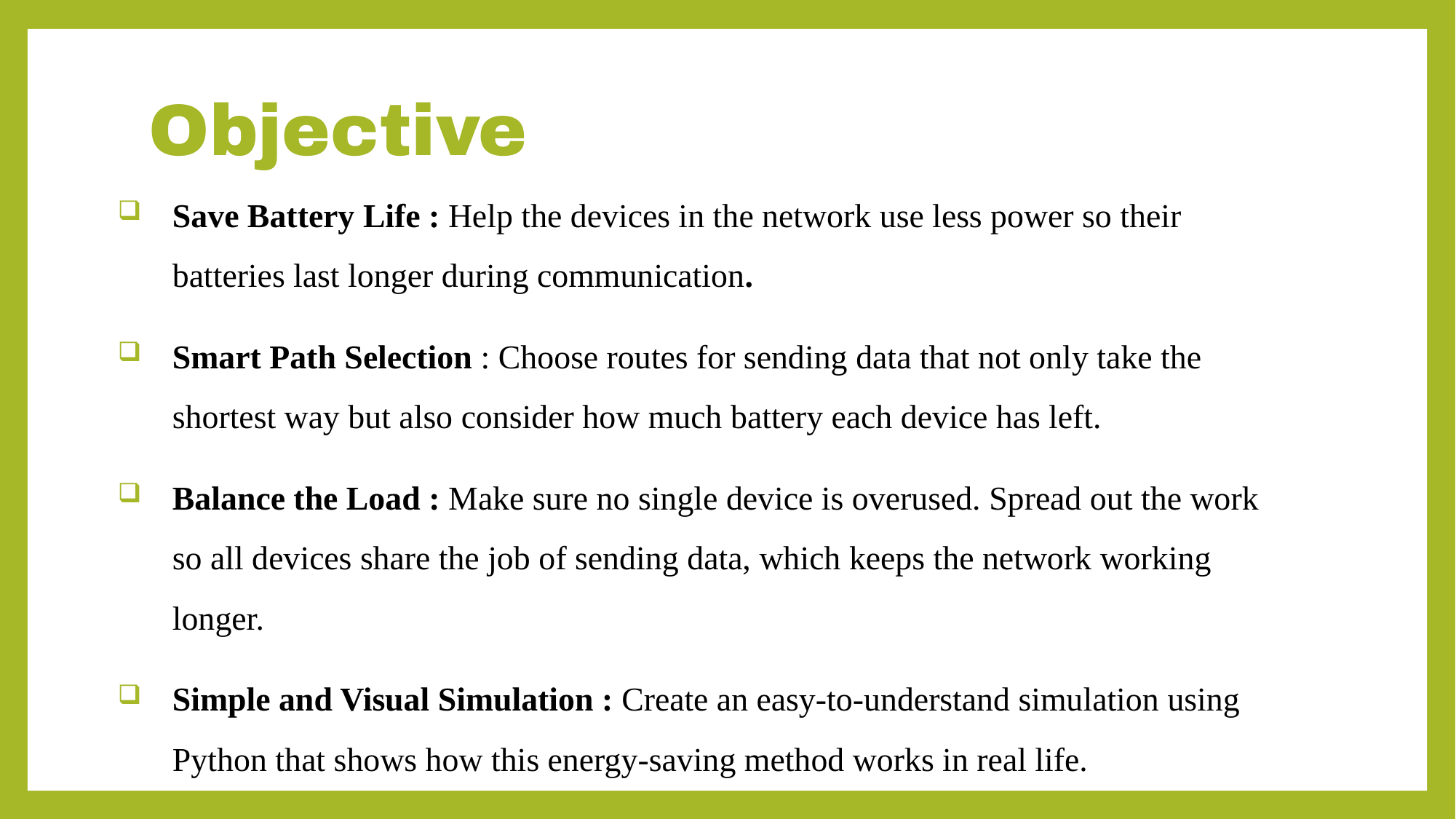

# Objective
Save Battery Life : Help the devices in the network use less power so their batteries last longer during communication.
Smart Path Selection : Choose routes for sending data that not only take the shortest way but also consider how much battery each device has left.
Balance the Load : Make sure no single device is overused. Spread out the work so all devices share the job of sending data, which keeps the network working longer.
Simple and Visual Simulation : Create an easy-to-understand simulation using Python that shows how this energy-saving method works in real life.